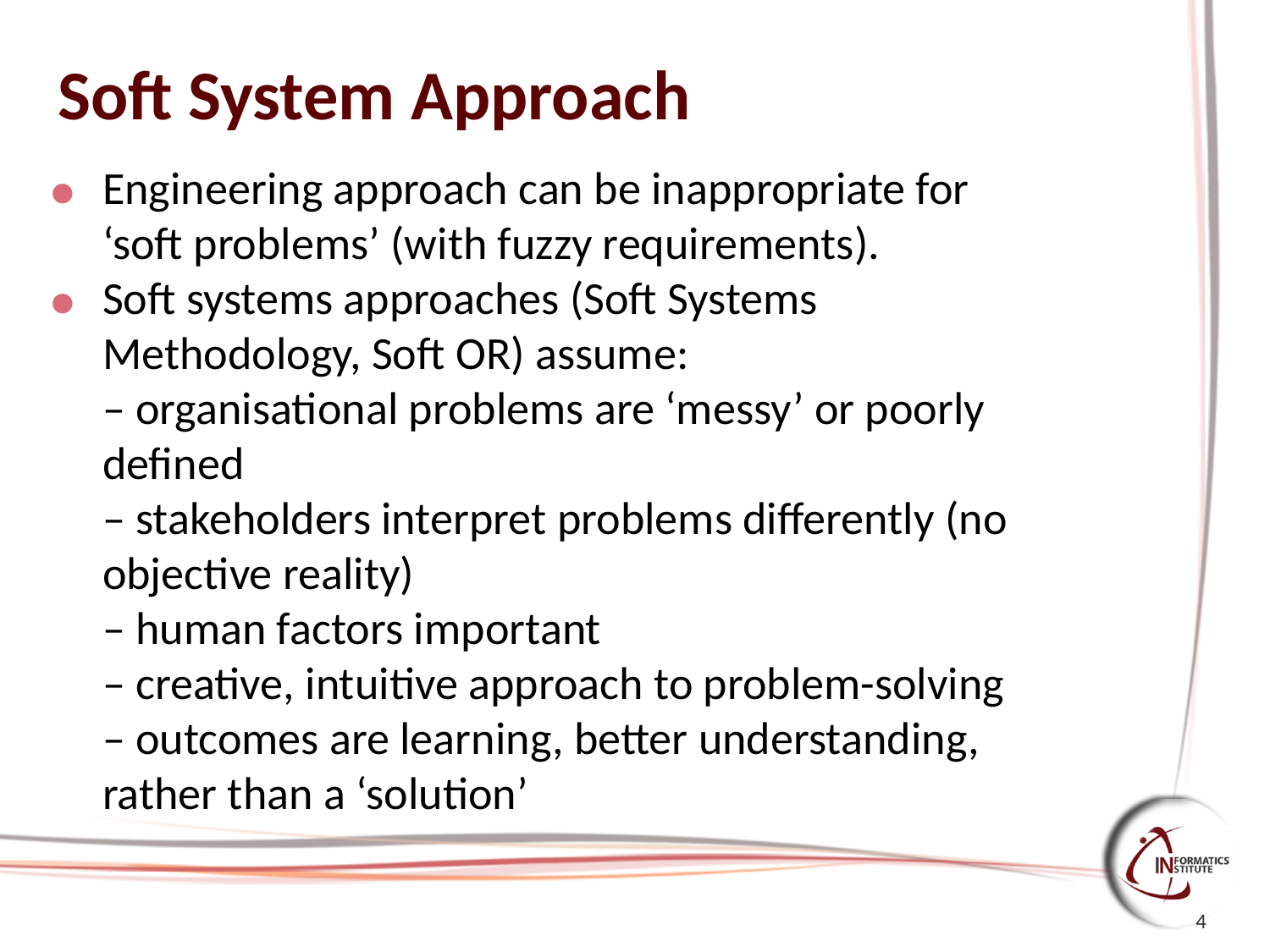

# Soft System Approach
Engineering approach can be inappropriate for
‘soft problems’ (with fuzzy requirements).
Soft systems approaches (Soft Systems
Methodology, Soft OR) assume:
– organisational problems are ‘messy’ or poorly
defined
– stakeholders interpret problems differently (no
objective reality)
– human factors important
– creative, intuitive approach to problem-solving
– outcomes are learning, better understanding,
rather than a ‘solution’
4